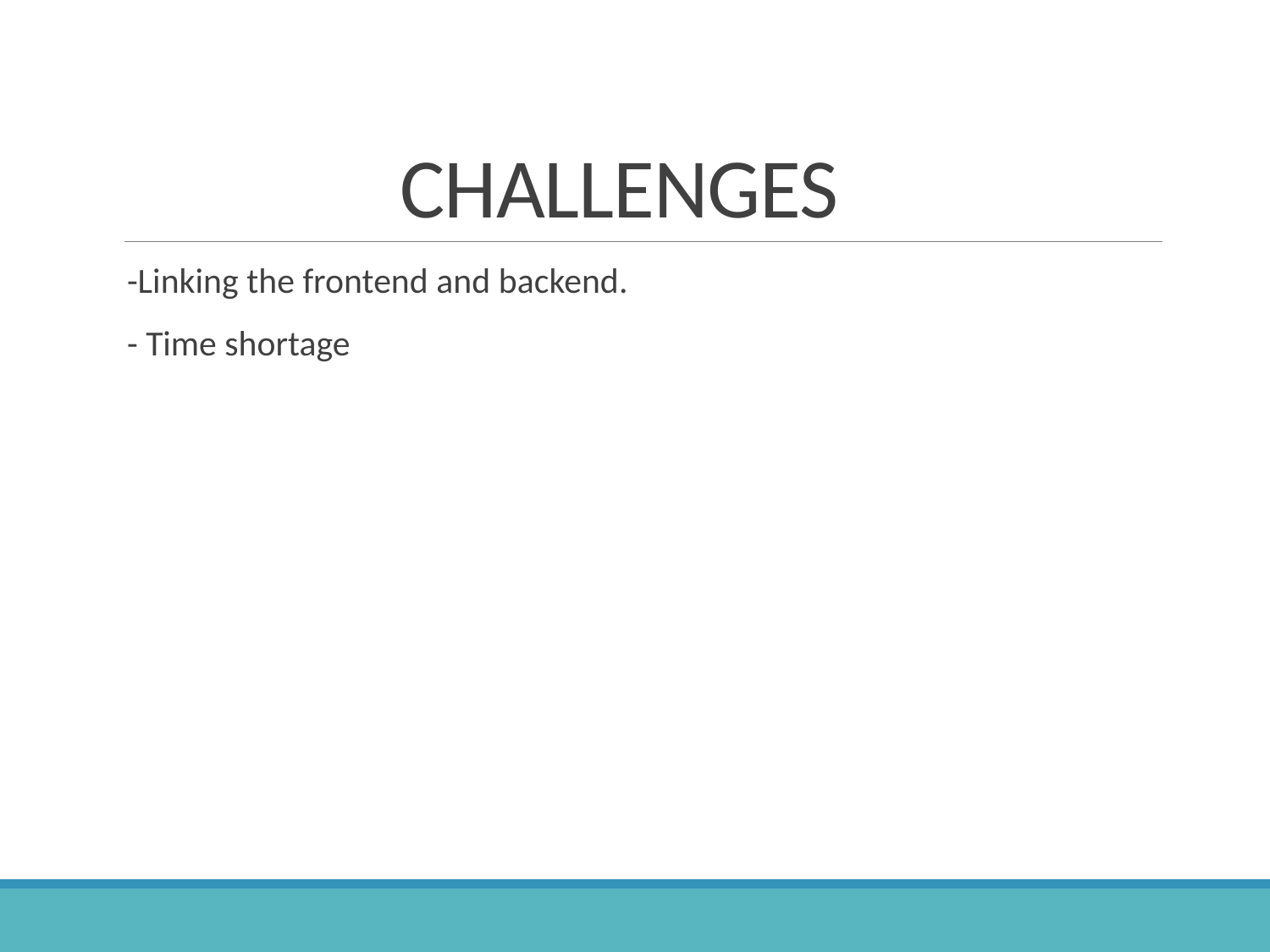

# CHALLENGES
-Linking the frontend and backend.
- Time shortage